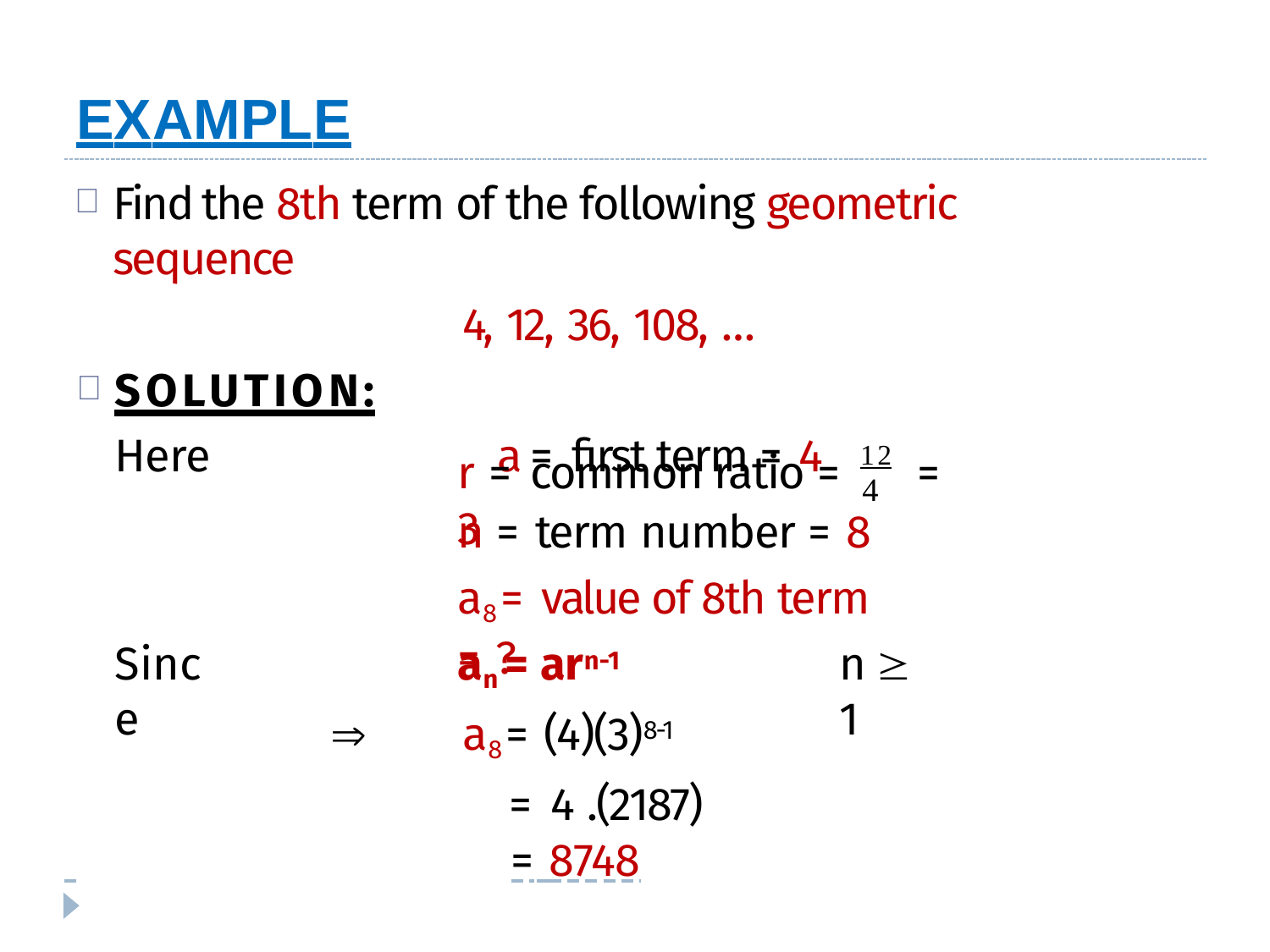

# EXAMPLE

Find the 8th term of the following geometric sequence
4, 12, 36, 108, …
SOLUTION:
Here	a = first term = 4
r = common ratio = 12	= 3
4
n = term number = 8
a8 = value of 8th term = ?
an = arn-1
⇒	a8 = (4)(3)8-1
= 4 .(2187)
Since
n ≥ 1
 	= 8748